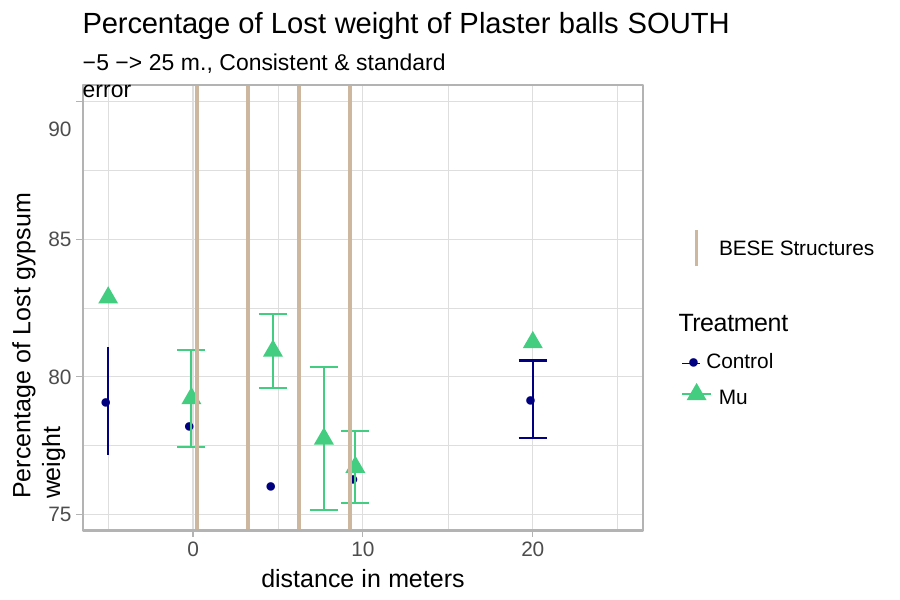

# Percentage of Lost weight of Plaster balls SOUTH
−5 −> 25 m., Consistent & standard error
90

Percentage of Lost gypsum weight

85

BESE Structures

Treatment
 ● Control  Mu

80

●
●

●

●
●
75

0
10
distance in meters
20
22